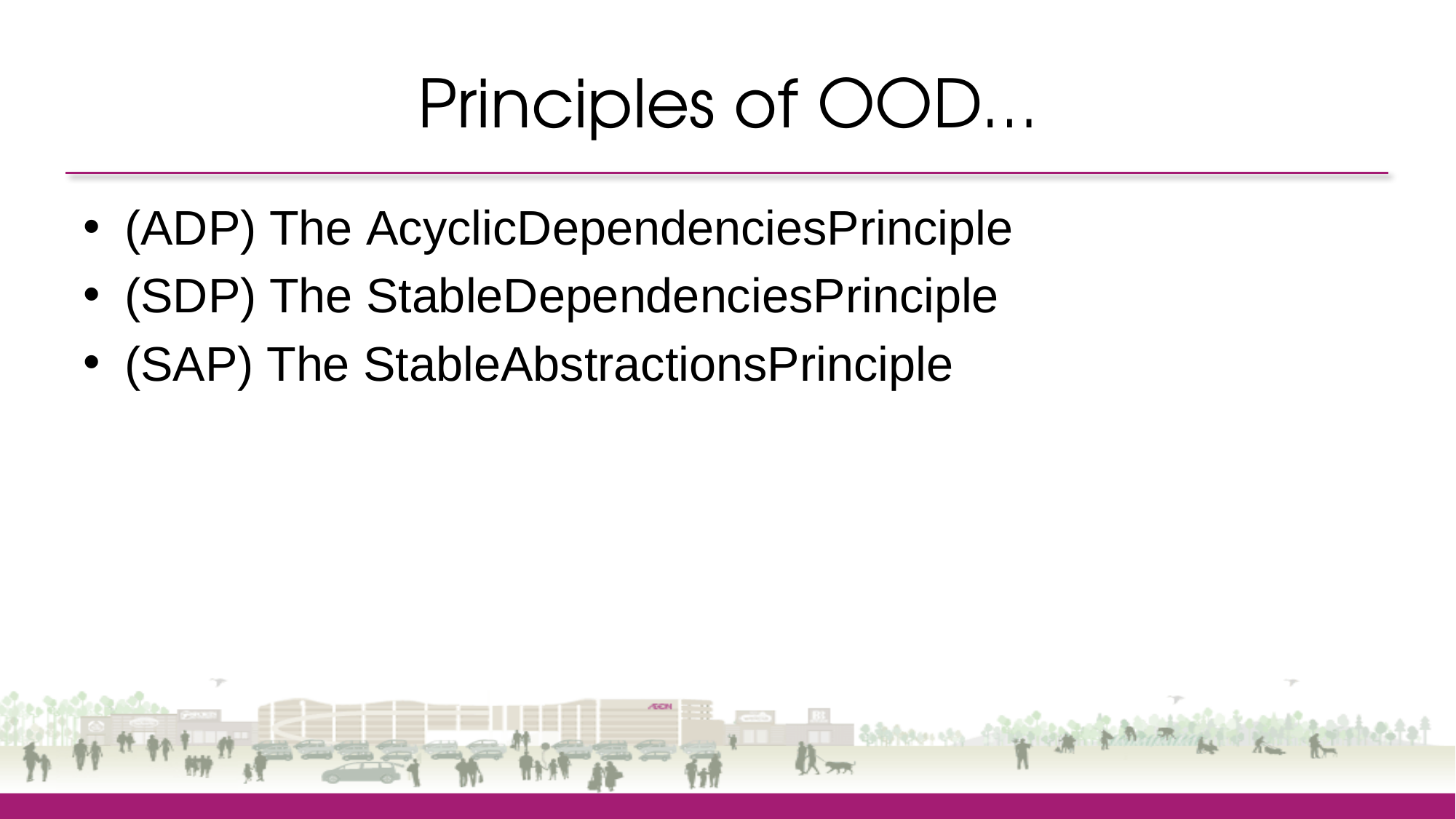

# Principles of OOD…
(ADP) The AcyclicDependenciesPrinciple
(SDP) The StableDependenciesPrinciple
(SAP) The StableAbstractionsPrinciple